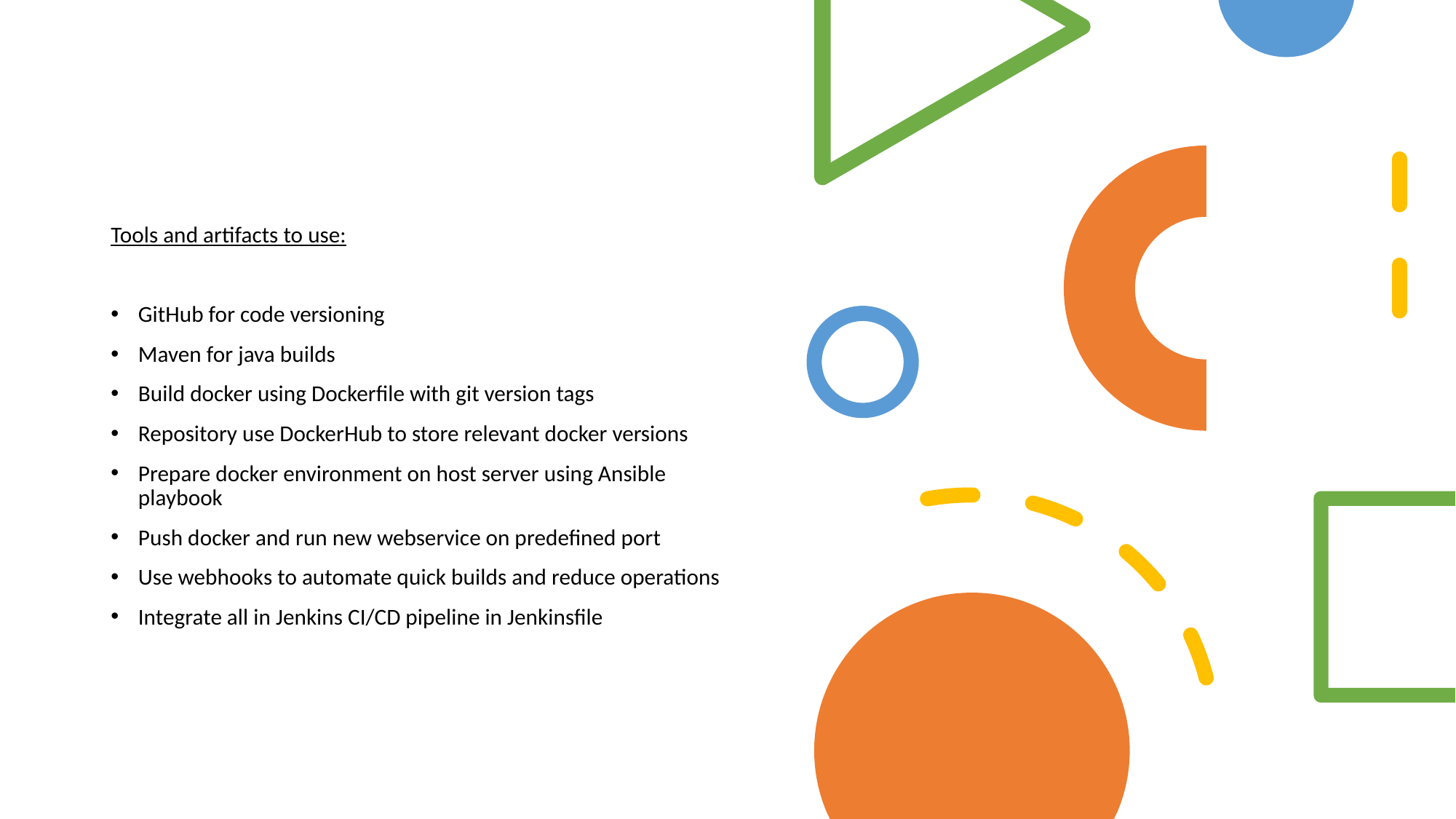

#

Tools and artifacts to use:

GitHub for code versioning
Maven for java builds
Build docker using Dockerfile with git version tags
Repository use DockerHub to store relevant docker versions
Prepare docker environment on host server using Ansible playbook
Push docker and run new webservice on predefined port
Use webhooks to automate quick builds and reduce operations
Integrate all in Jenkins CI/CD pipeline in Jenkinsfile